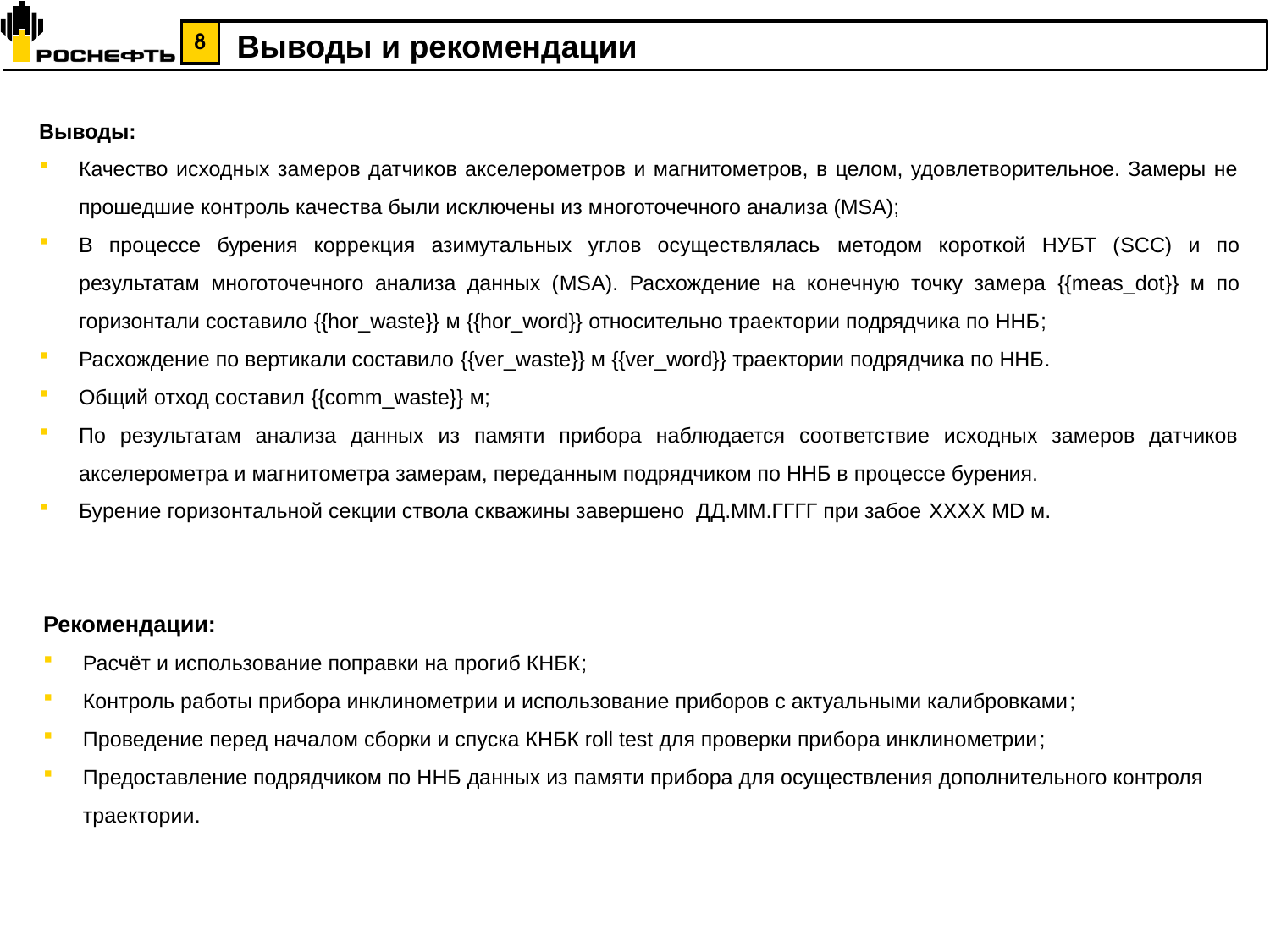

Выводы и рекомендации
Выводы:
Качество исходных замеров датчиков акселерометров и магнитометров, в целом, удовлетворительное. Замеры не прошедшие контроль качества были исключены из многоточечного анализа (MSA);
В процессе бурения коррекция азимутальных углов осуществлялась методом короткой НУБТ (SCC) и по результатам многоточечного анализа данных (MSA). Расхождение на конечную точку замера {{meas_dot}} м по горизонтали составило {{hor_waste}} м {{hor_word}} относительно траектории подрядчика по ННБ;
Расхождение по вертикали составило {{ver_waste}} м {{ver_word}} траектории подрядчика по ННБ.
Общий отход составил {{comm_waste}} м;
По результатам анализа данных из памяти прибора наблюдается соответствие исходных замеров датчиков акселерометра и магнитометра замерам, переданным подрядчиком по ННБ в процессе бурения.
Бурение горизонтальной секции ствола скважины завершено  ДД.ММ.ГГГГ при забое XXXX MD м.
Рекомендации:
Расчёт и использование поправки на прогиб КНБК;
Контроль работы прибора инклинометрии и использование приборов с актуальными калибровками;
Проведение перед началом сборки и спуска КНБК roll test для проверки прибора инклинометрии;
Предоставление подрядчиком по ННБ данных из памяти прибора для осуществления дополнительного контроля траектории.